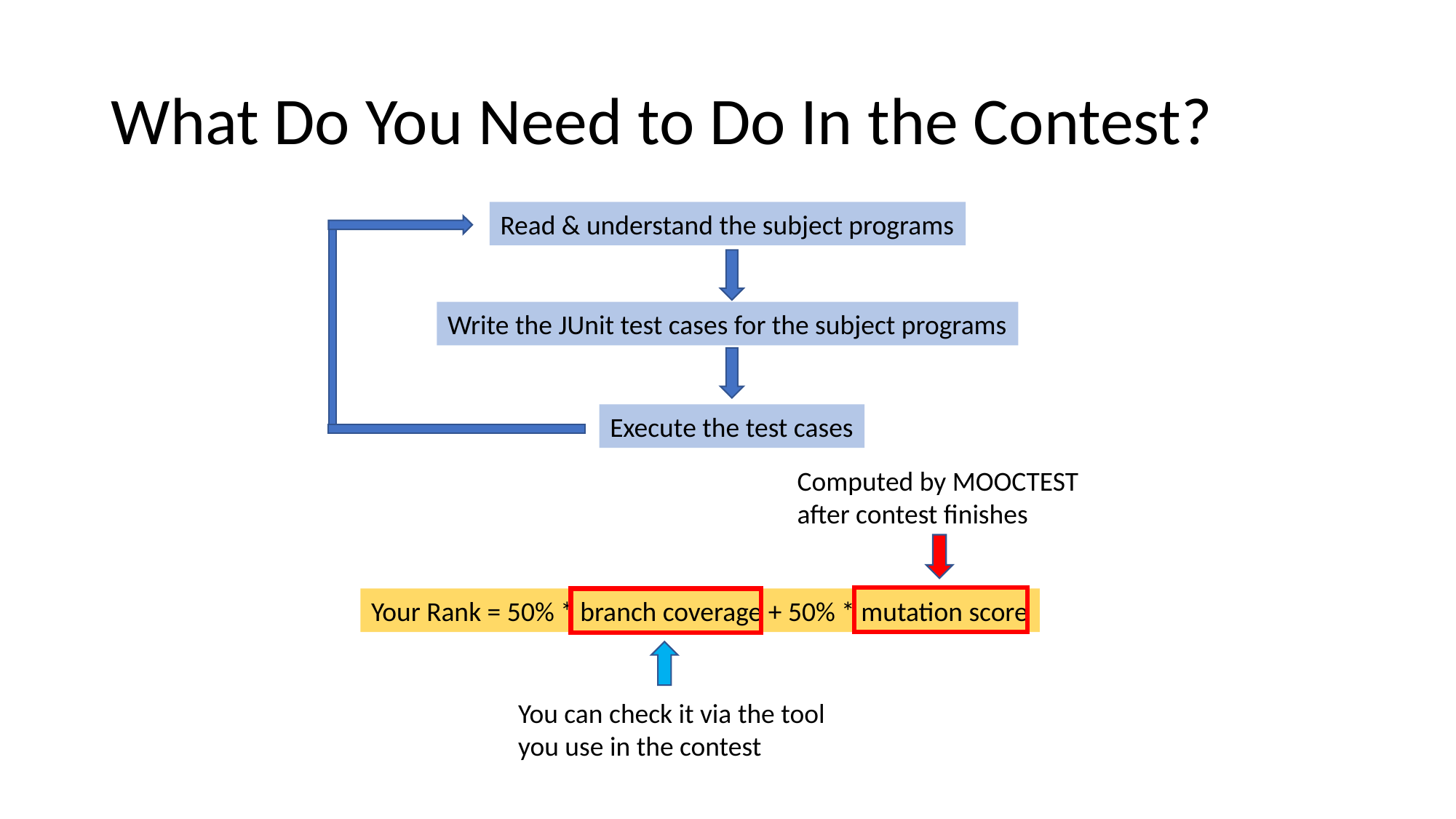

# What Do You Need to Do In the Contest?
Read & understand the subject programs

Write the JUnit test cases for the subject programs

Execute the test cases
Computed by MOOCTEST
after contest finishes

Your Rank = 50% * branch coverage + 50% * mutation score

You can check it via the tool you use in the contest